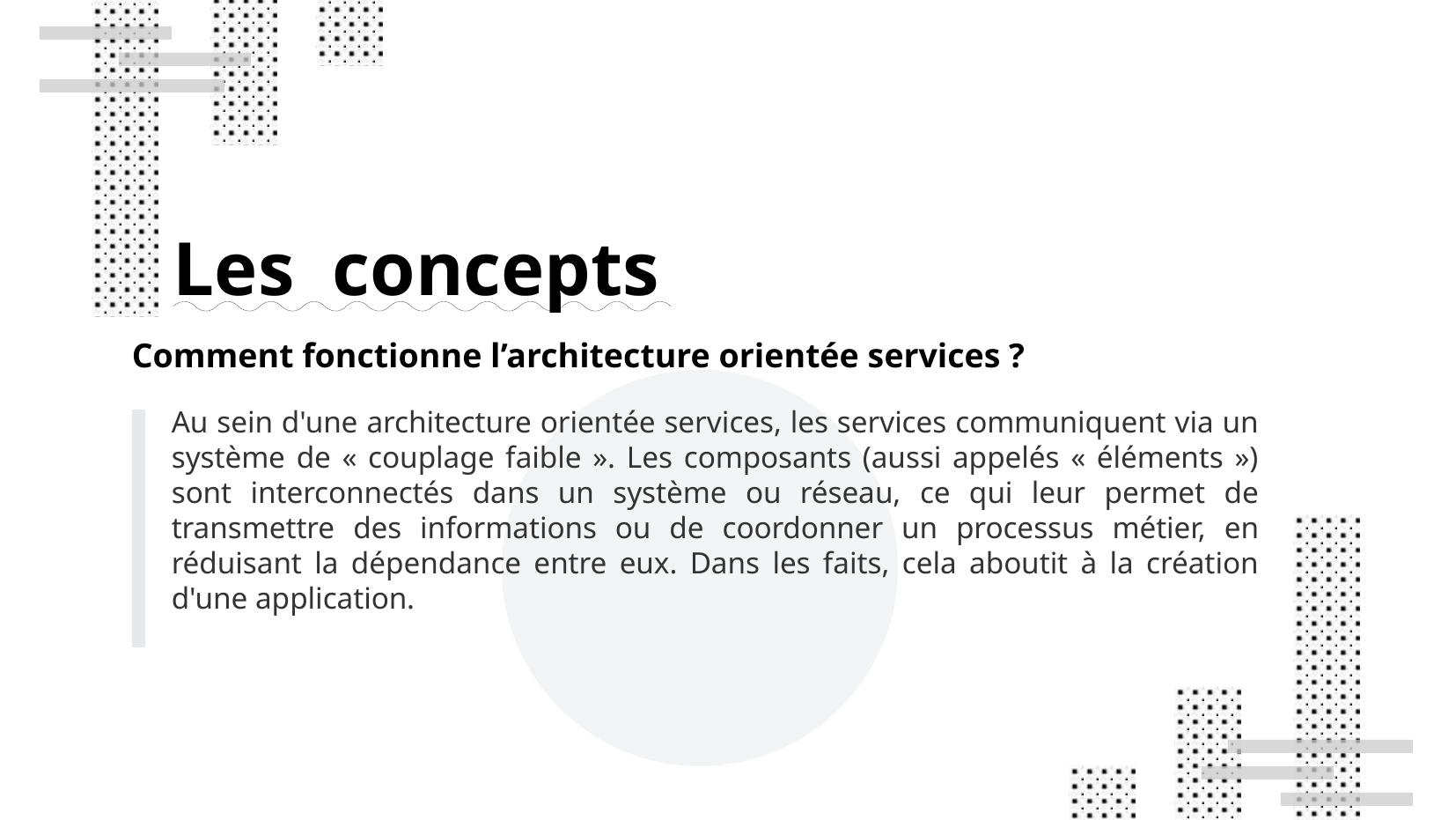

Les  concepts
Comment fonctionne l’architecture orientée services ?
Au sein d'une architecture orientée services, les services communiquent via un système de « couplage faible ». Les composants (aussi appelés « éléments ») sont interconnectés dans un système ou réseau, ce qui leur permet de transmettre des informations ou de coordonner un processus métier, en réduisant la dépendance entre eux. Dans les faits, cela aboutit à la création d'une application.